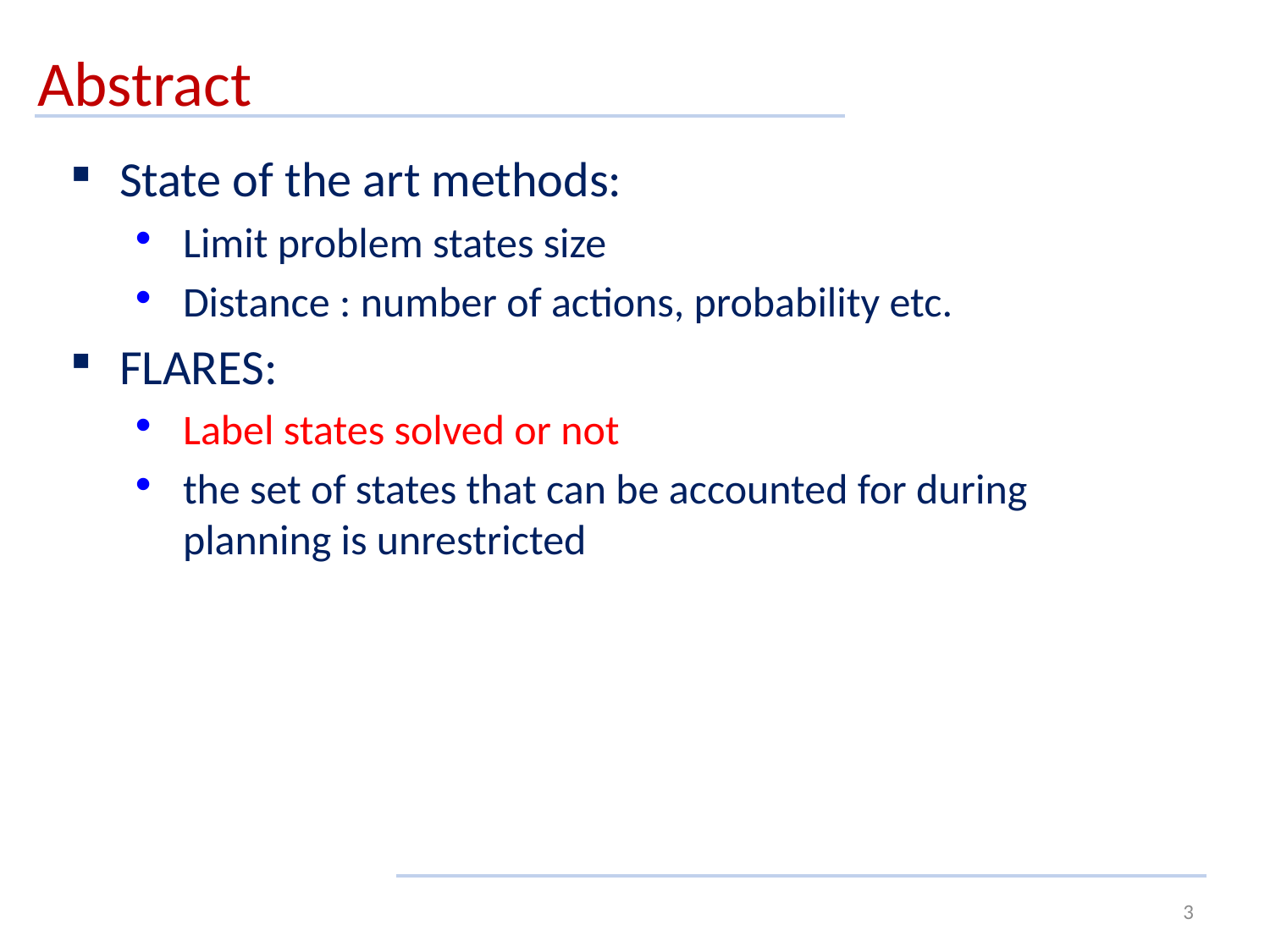

# Abstract
State of the art methods:
Limit problem states size
Distance : number of actions, probability etc.
FLARES:
Label states solved or not
the set of states that can be accounted for during planning is unrestricted
3